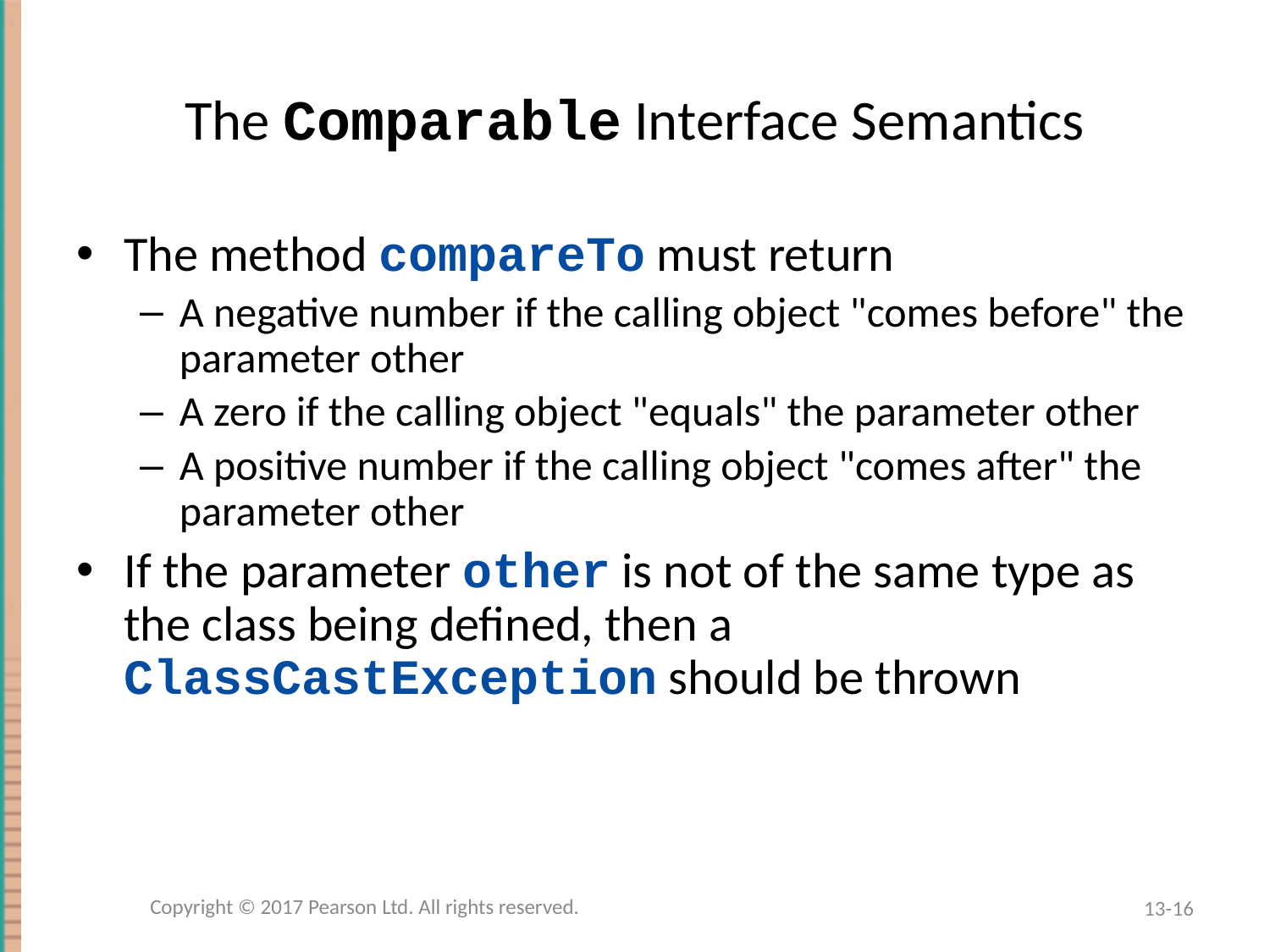

# The Comparable Interface Semantics
The method compareTo must return
A negative number if the calling object "comes before" the parameter other
A zero if the calling object "equals" the parameter other
A positive number if the calling object "comes after" the parameter other
If the parameter other is not of the same type as the class being defined, then a ClassCastException should be thrown
Copyright © 2017 Pearson Ltd. All rights reserved.
13-16